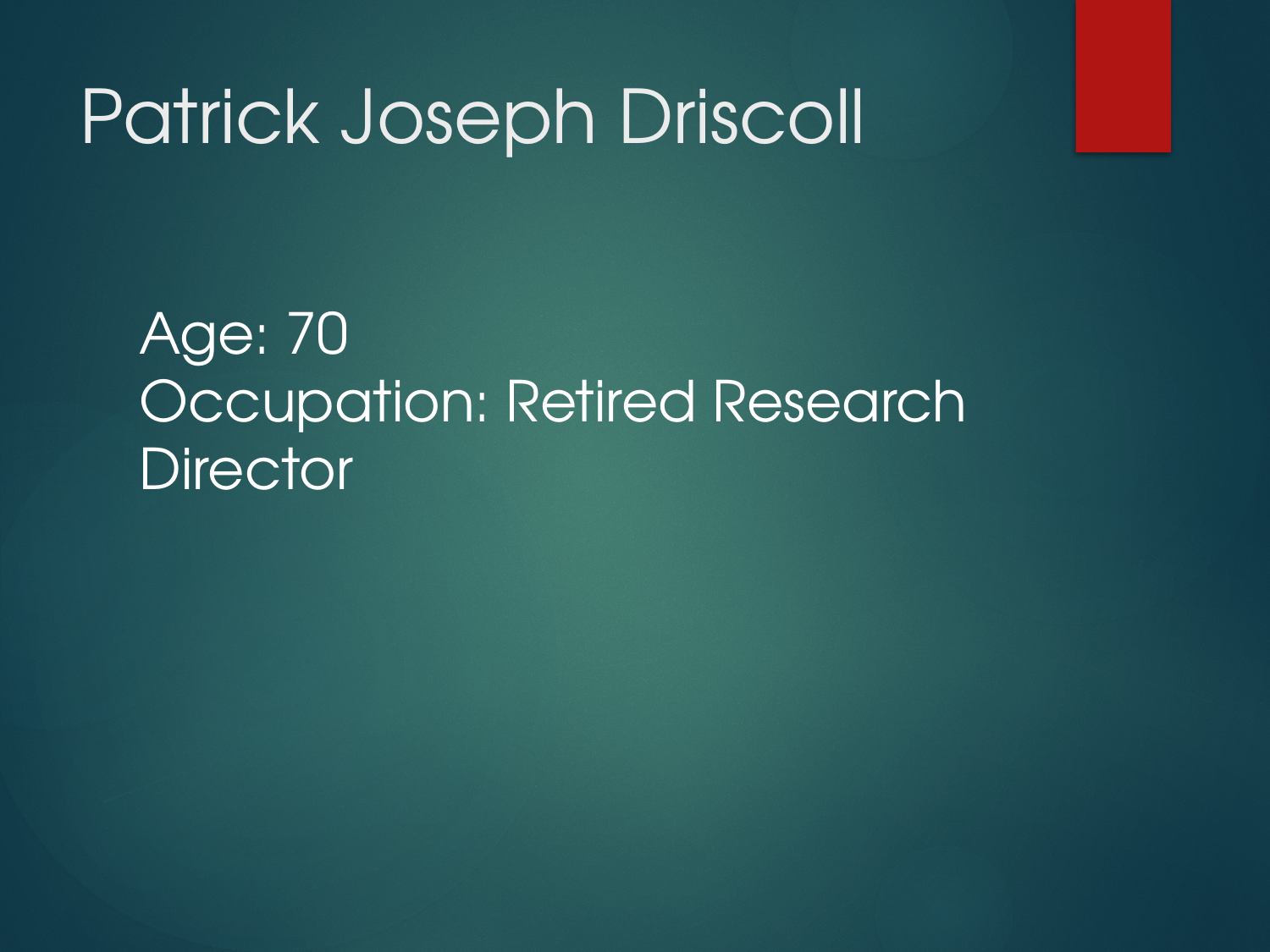

# Patrick Joseph Driscoll

Age: 70
Occupation: Retired Research Director